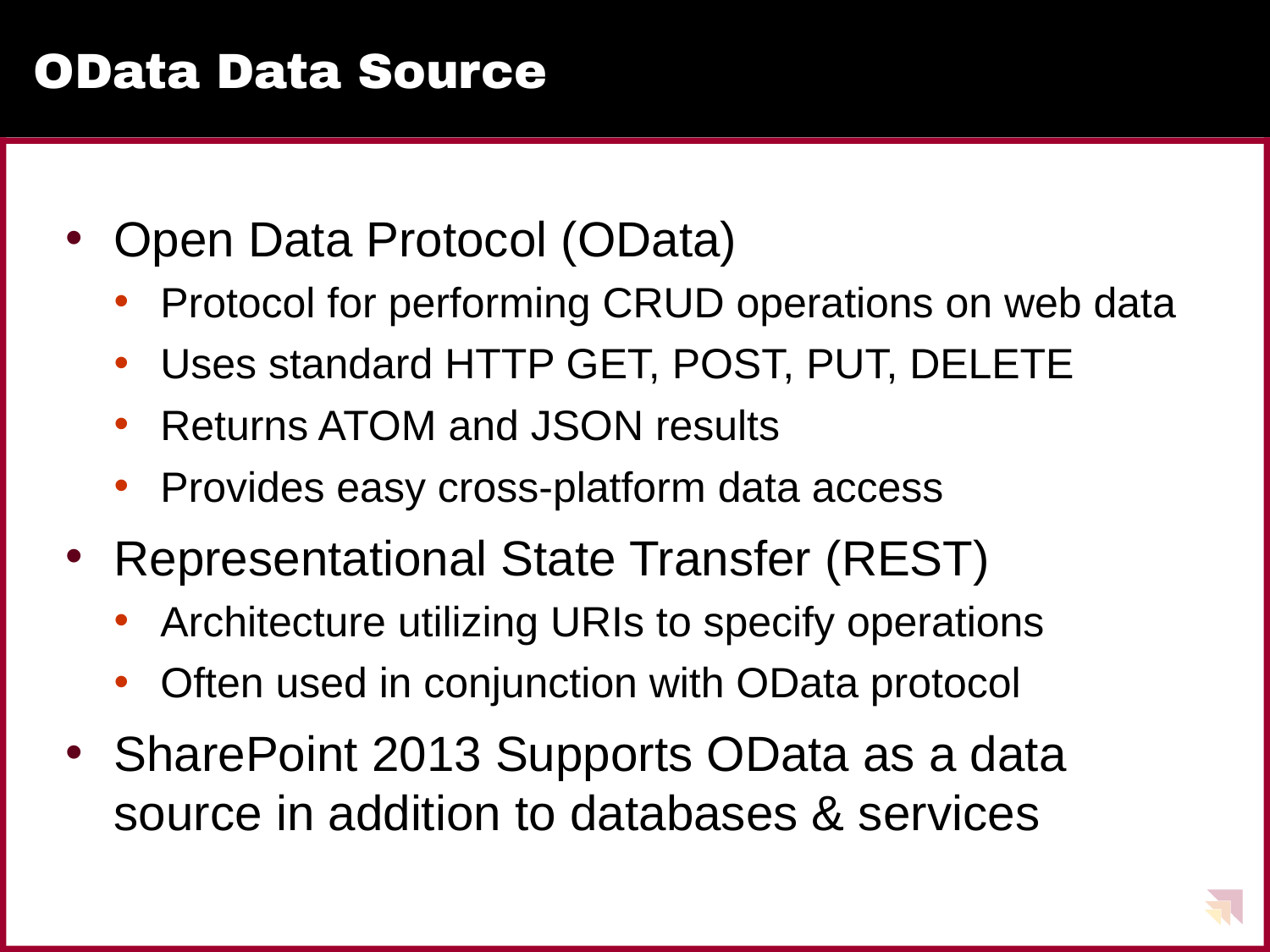

# OData Data Source
Open Data Protocol (OData)
Protocol for performing CRUD operations on web data
Uses standard HTTP GET, POST, PUT, DELETE
Returns ATOM and JSON results
Provides easy cross-platform data access
Representational State Transfer (REST)
Architecture utilizing URIs to specify operations
Often used in conjunction with OData protocol
SharePoint 2013 Supports OData as a data source in addition to databases & services